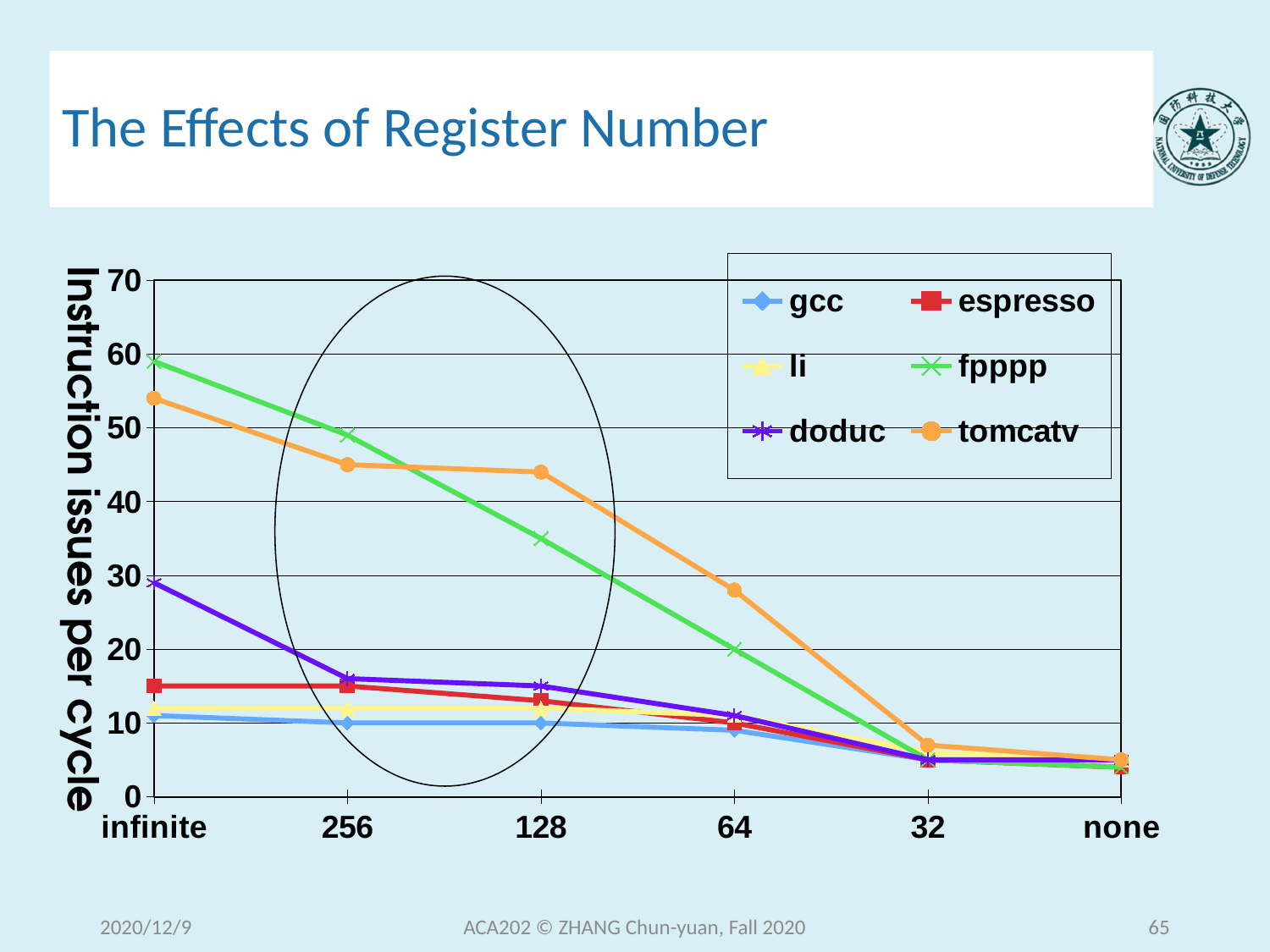

# The Effects of Register Number
Instruction issues per cycle

### Chart

| Category | gcc | espresso | li | fpppp | doduc | tomcatv |
|---|---|---|---|---|---|---|
| infinite | 11.0 | 15.0 | 12.0 | 59.0 | 29.0 | 54.0 |
| 256 | 10.0 | 15.0 | 12.0 | 49.0 | 16.0 | 45.0 |
| 128 | 10.0 | 13.0 | 12.0 | 35.0 | 15.0 | 44.0 |
| 64 | 9.0 | 10.0 | 11.0 | 20.0 | 11.0 | 28.0 |
| 32 | 5.0 | 5.0 | 6.0 | 5.0 | 5.0 | 7.0 |
| none | 4.0 | 4.0 | 5.0 | 4.0 | 5.0 | 5.0 |
2020/12/9
ACA202 © ZHANG Chun-yuan, Fall 2020
65